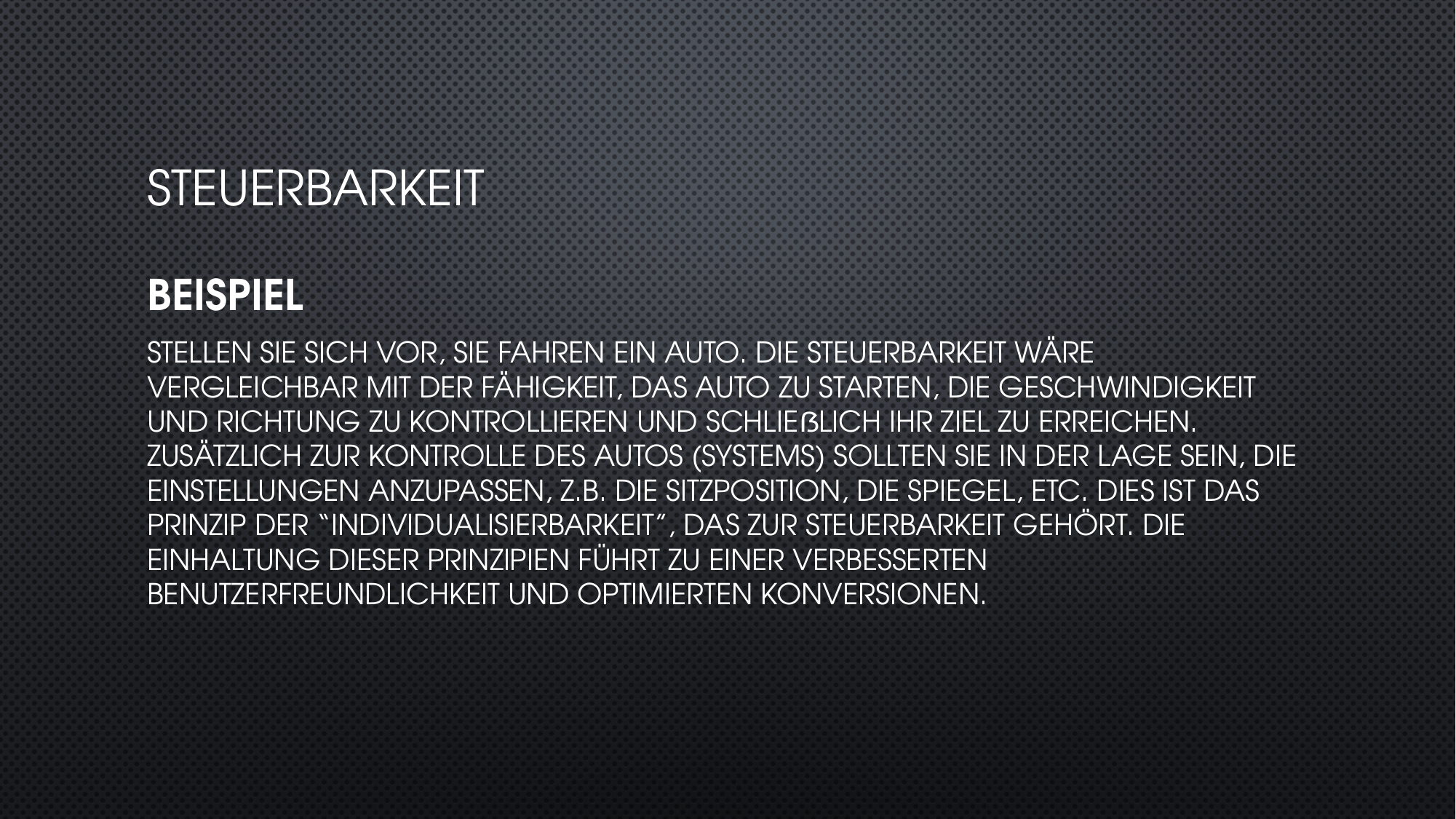

# Steuerbarkeit
Beispiel
Stellen Sie sich vor, Sie fahren ein Auto. Die Steuerbarkeit wäre vergleichbar mit der Fähigkeit, das Auto zu starten, die Geschwindigkeit und Richtung zu kontrollieren und schließlich Ihr Ziel zu erreichen. Zusätzlich zur Kontrolle des Autos (Systems) sollten Sie in der Lage sein, die Einstellungen anzupassen, z.B. die Sitzposition, die Spiegel, etc. Dies ist das Prinzip der “Individualisierbarkeit”, das zur Steuerbarkeit gehört. Die Einhaltung dieser Prinzipien führt zu einer verbesserten Benutzerfreundlichkeit und optimierten Konversionen.